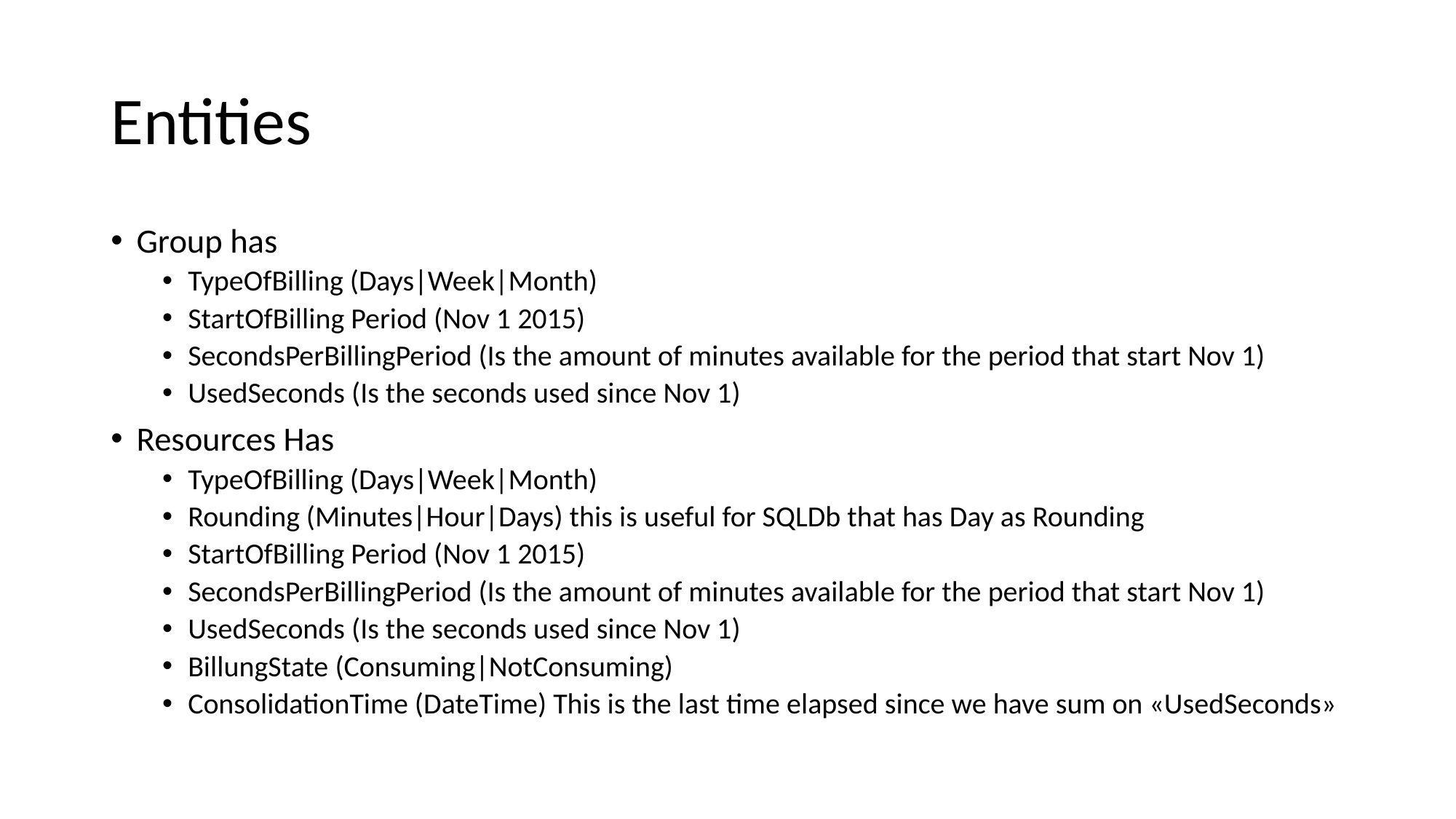

# Entities
Group has
TypeOfBilling (Days|Week|Month)
StartOfBilling Period (Nov 1 2015)
SecondsPerBillingPeriod (Is the amount of minutes available for the period that start Nov 1)
UsedSeconds (Is the seconds used since Nov 1)
Resources Has
TypeOfBilling (Days|Week|Month)
Rounding (Minutes|Hour|Days) this is useful for SQLDb that has Day as Rounding
StartOfBilling Period (Nov 1 2015)
SecondsPerBillingPeriod (Is the amount of minutes available for the period that start Nov 1)
UsedSeconds (Is the seconds used since Nov 1)
BillungState (Consuming|NotConsuming)
ConsolidationTime (DateTime) This is the last time elapsed since we have sum on «UsedSeconds»